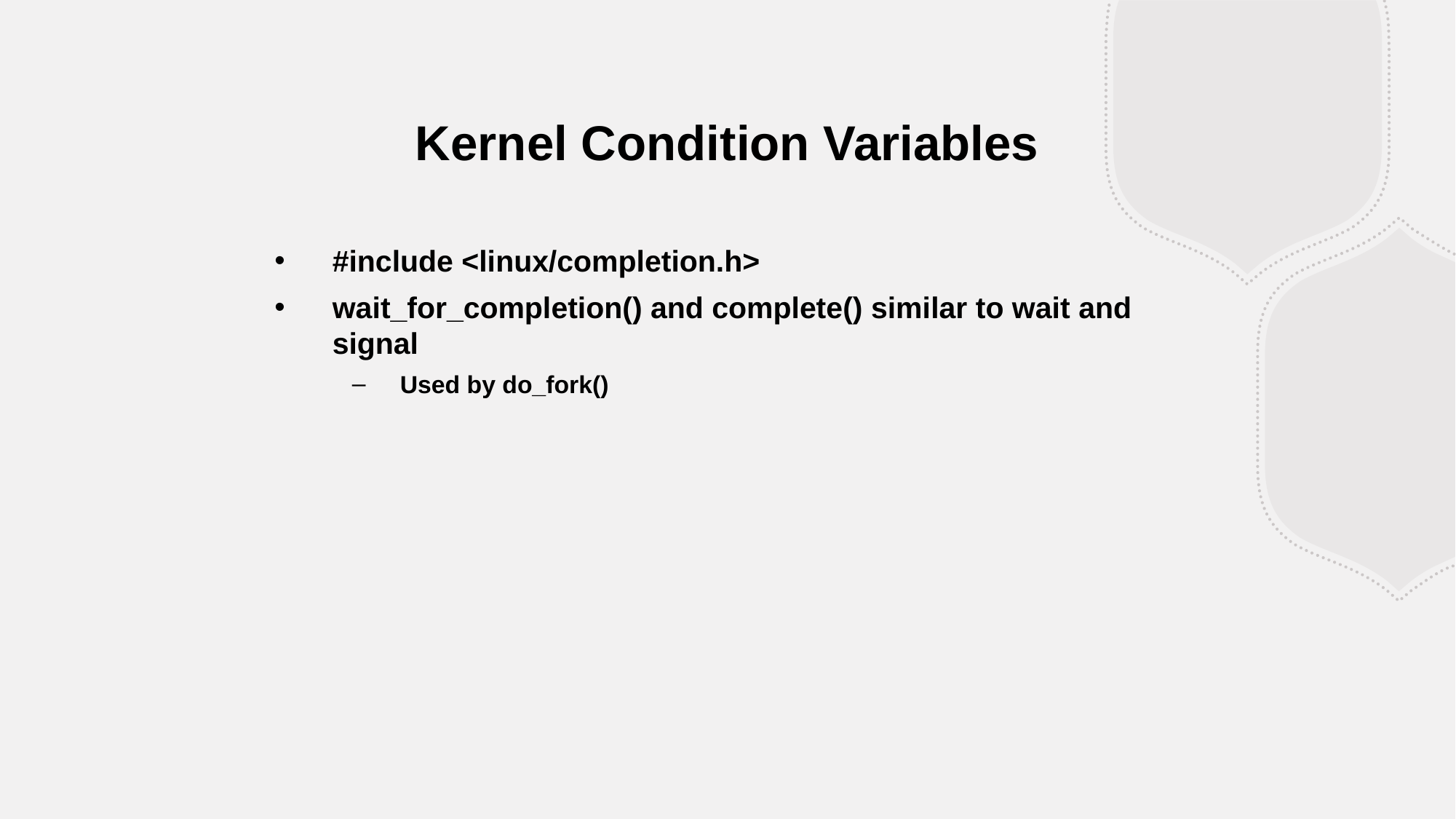

Kernel Condition Variables
#include <linux/completion.h>
wait_for_completion() and complete() similar to wait and signal
Used by do_fork()